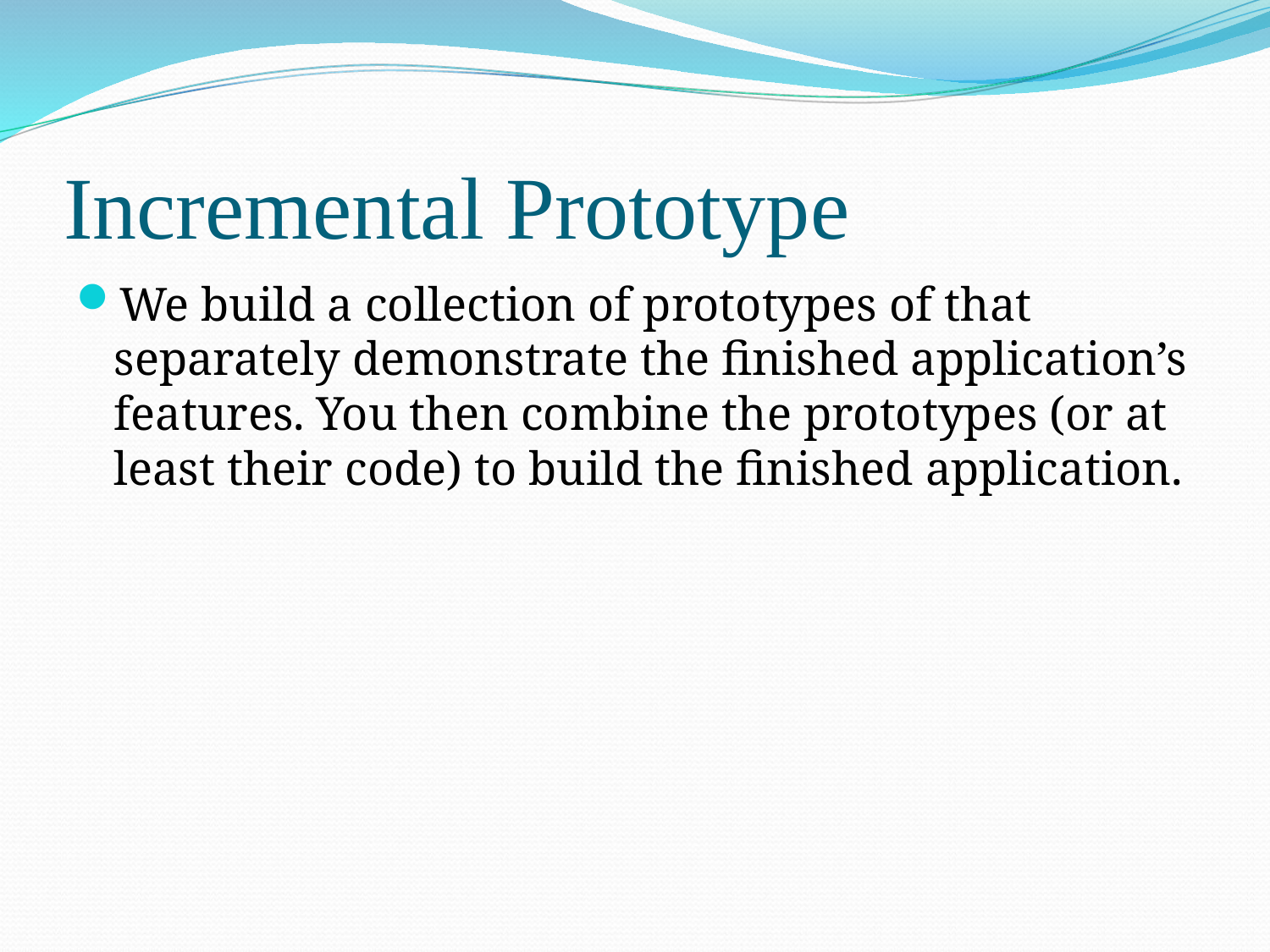

# Incremental Prototype
We build a collection of prototypes of that separately demonstrate the finished application’s features. You then combine the prototypes (or at least their code) to build the finished application.